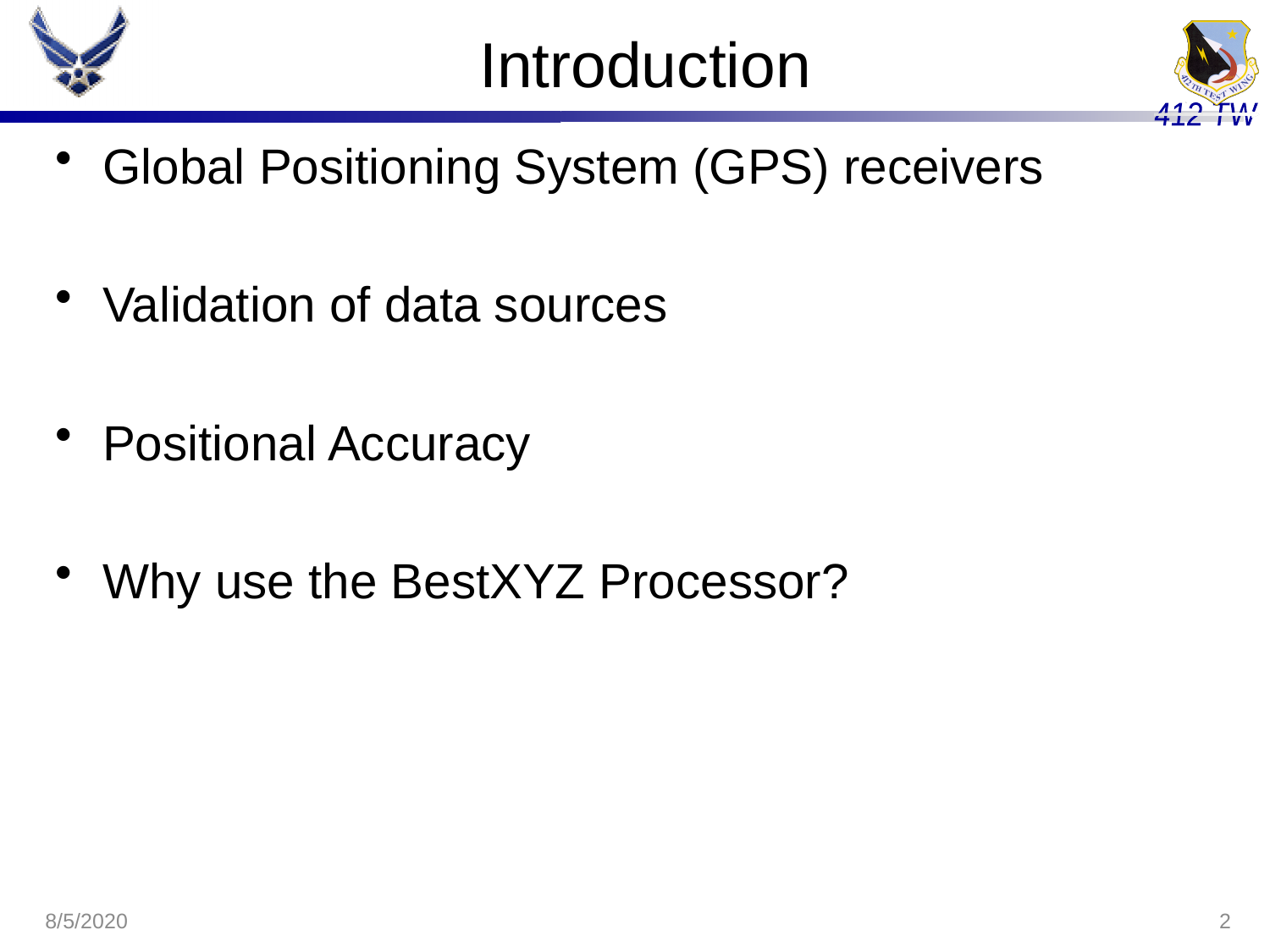

# Introduction
Global Positioning System (GPS) receivers

Validation of data sources

Positional Accuracy

Why use the BestXYZ Processor?
8/5/2020
2